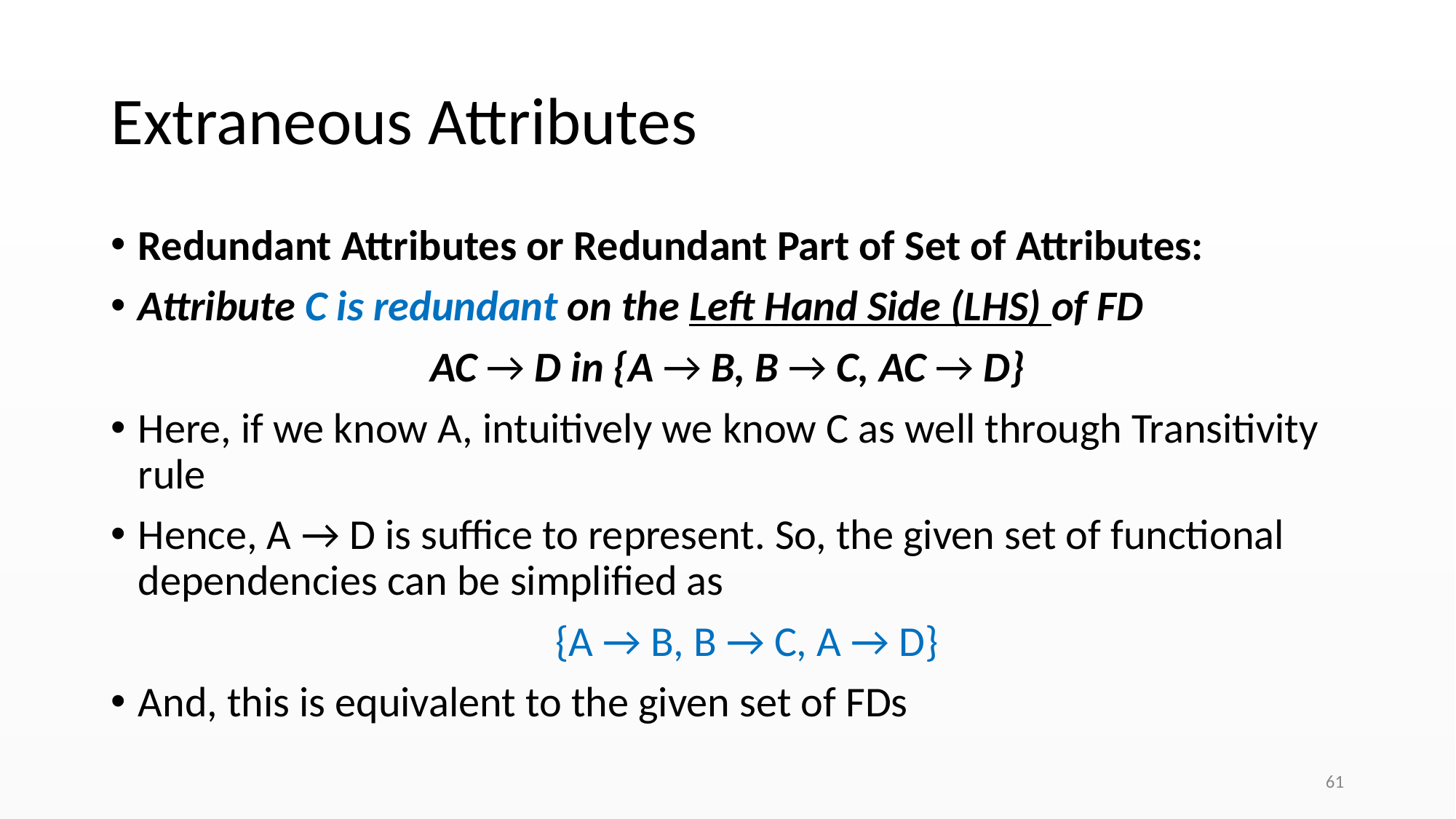

# Extraneous Attributes
Redundant Attributes or Redundant Part of Set of Attributes:
Attribute C is redundant on the Left Hand Side (LHS) of FD
AC → D in {A → B, B → C, AC → D}
Here, if we know A, intuitively we know C as well through Transitivity rule
Hence, A → D is suffice to represent. So, the given set of functional dependencies can be simplified as
    {A → B, B → C, A → D}
And, this is equivalent to the given set of FDs

61